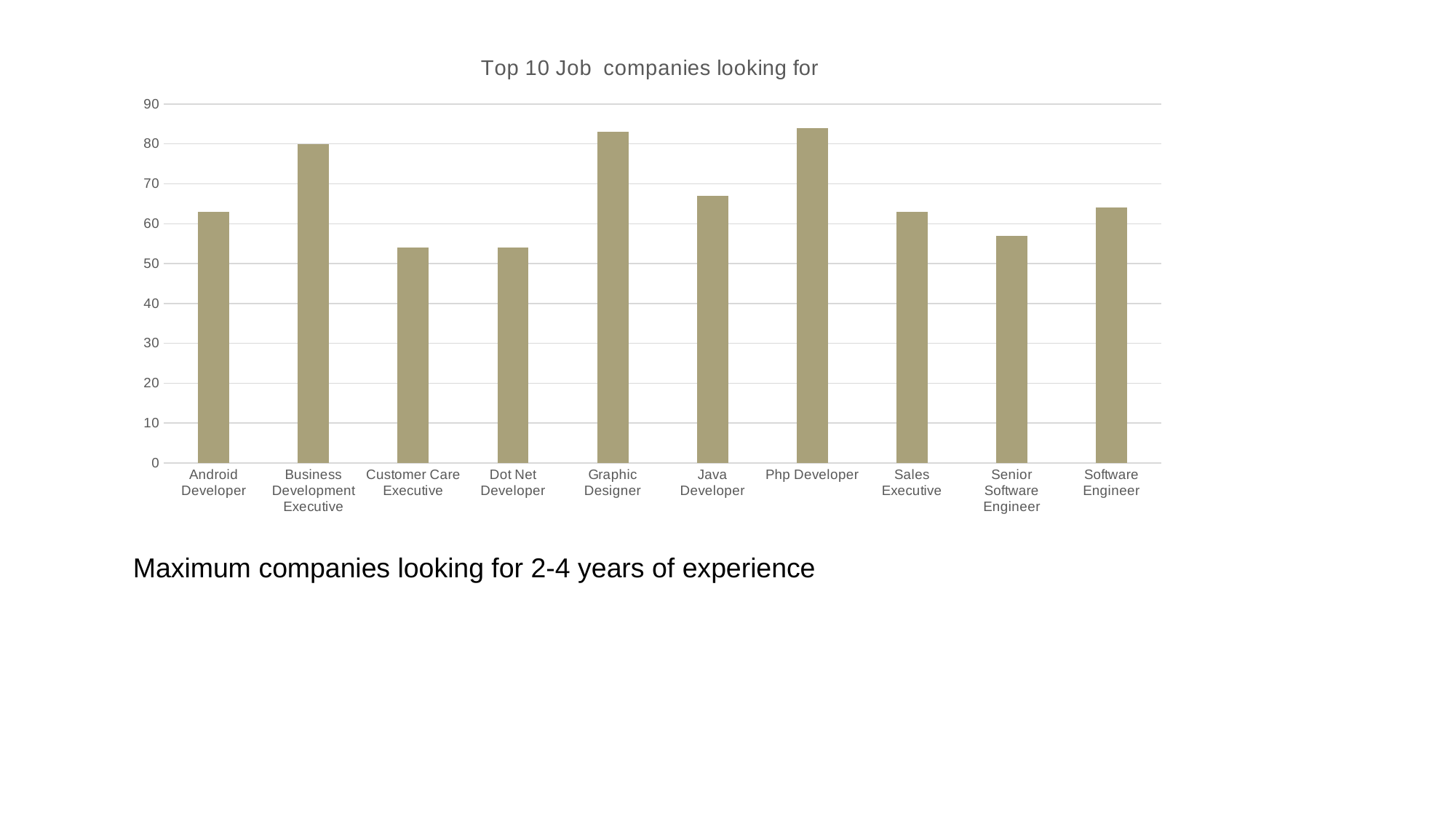

### Chart: Top 10 Job  companies looking for

| Category | Total |
|---|---|
| Android Developer | 63.0 |
| Business Development Executive | 80.0 |
| Customer Care Executive | 54.0 |
| Dot Net Developer | 54.0 |
| Graphic Designer | 83.0 |
| Java Developer | 67.0 |
| Php Developer | 84.0 |
| Sales Executive | 63.0 |
| Senior Software Engineer | 57.0 |
| Software Engineer | 64.0 |
Maximum companies looking for 2-4 years of experience